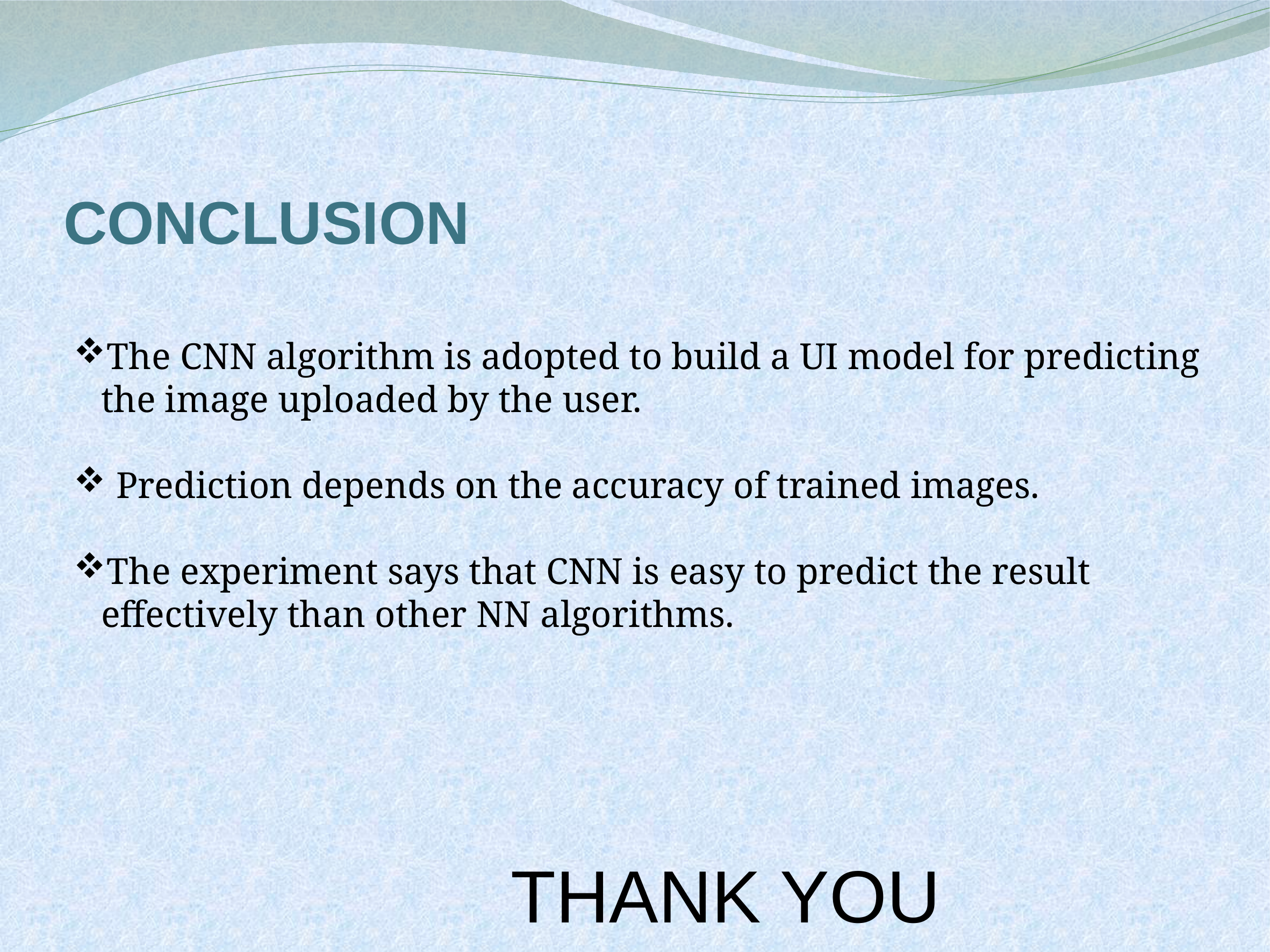

# CONCLUSION
The CNN algorithm is adopted to build a UI model for predicting the image uploaded by the user.

 Prediction depends on the accuracy of trained images.

The experiment says that CNN is easy to predict the result effectively than other NN algorithms.

                          THANK YOU